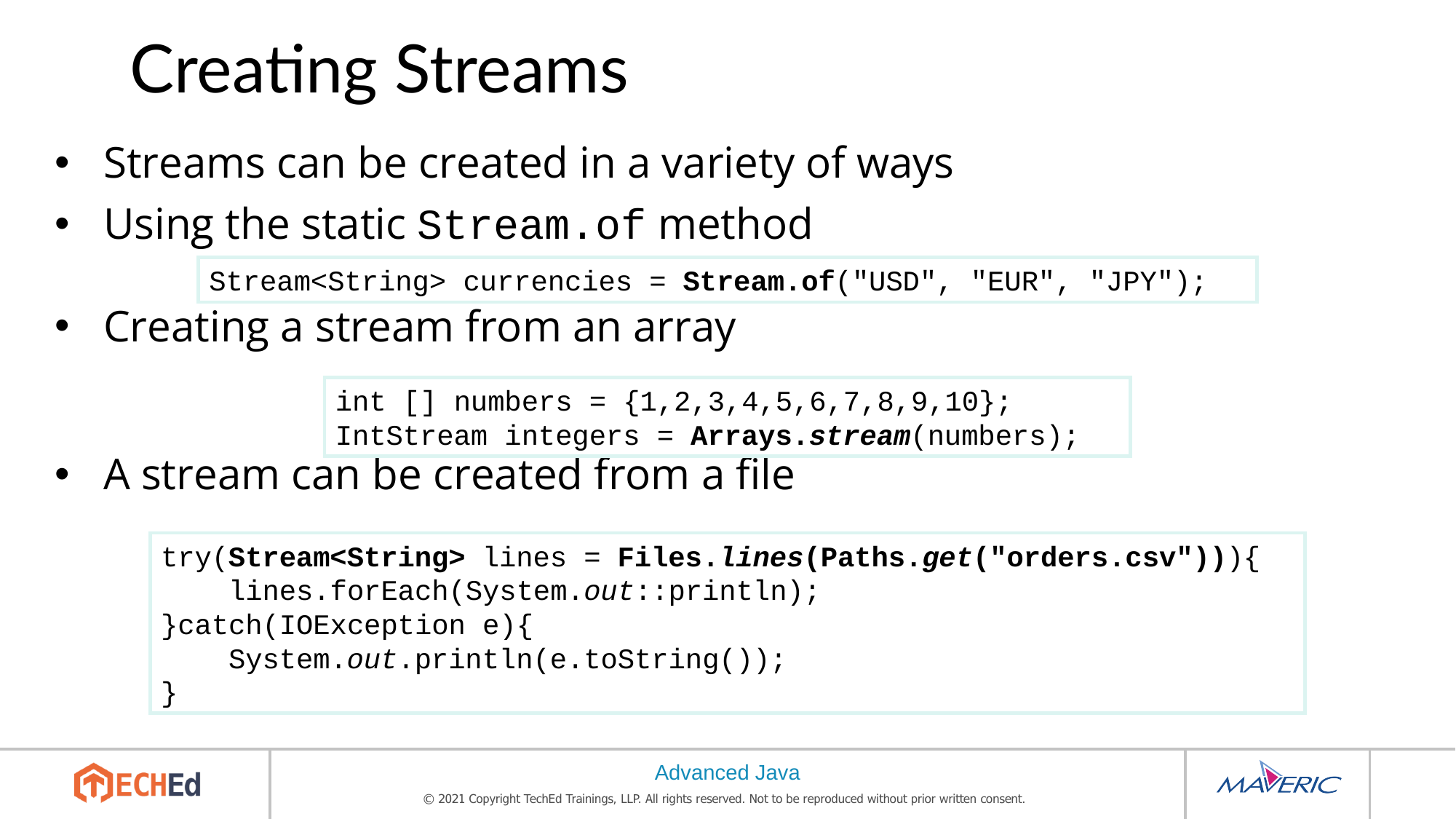

# Creating Streams
Streams can be created in a variety of ways
Using the static Stream.of method

Creating a stream from an array

A stream can be created from a file
Stream<String> currencies = Stream.of("USD", "EUR", "JPY");
int [] numbers = {1,2,3,4,5,6,7,8,9,10};
IntStream integers = Arrays.stream(numbers);
try(Stream<String> lines = Files.lines(Paths.get("orders.csv"))){
    lines.forEach(System.out::println);
}catch(IOException e){
    System.out.println(e.toString());
}